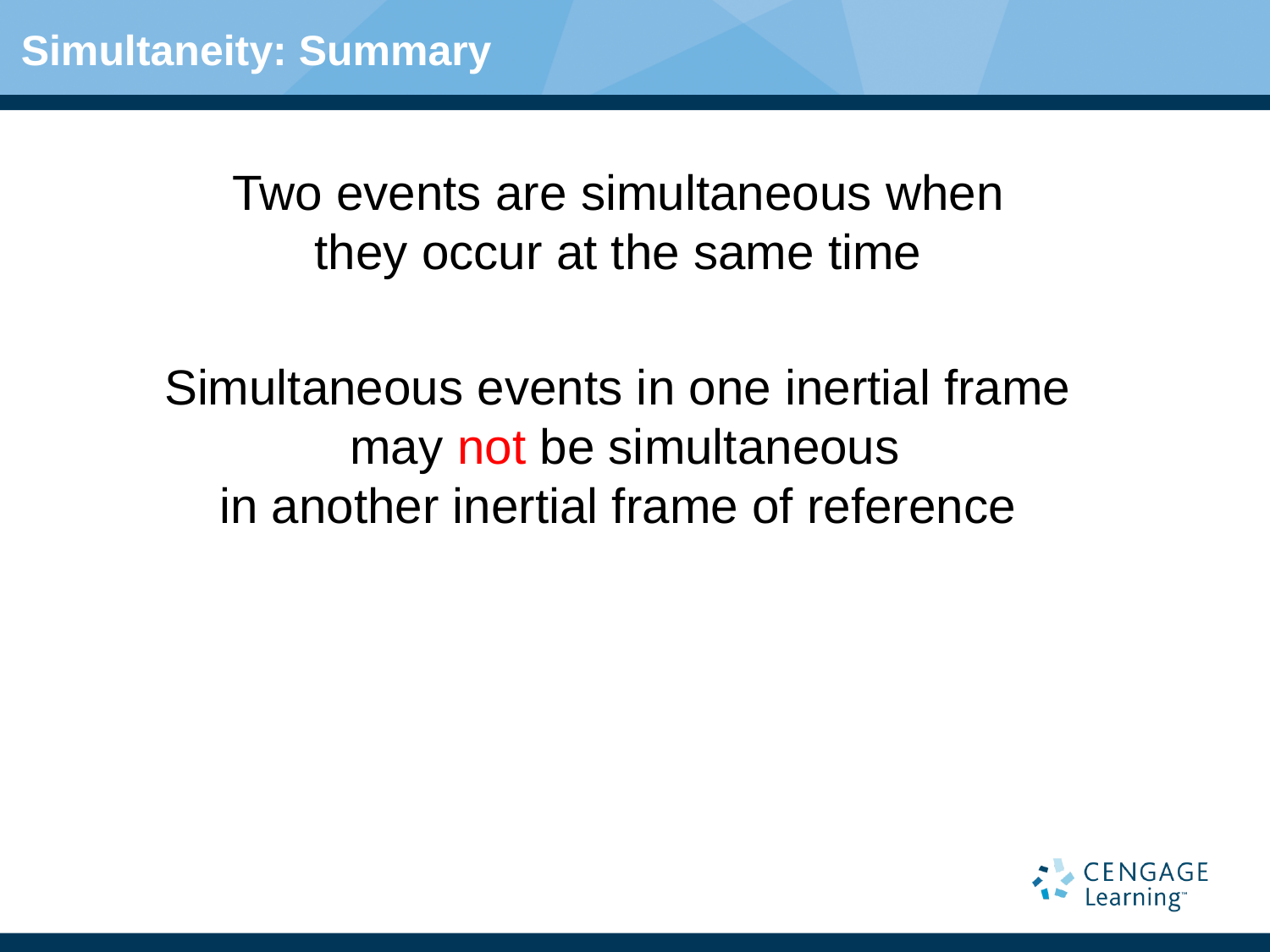

# Simultaneity: Summary
Two events are simultaneous when
they occur at the same time
Simultaneous events in one inertial frame
 may not be simultaneous
in another inertial frame of reference